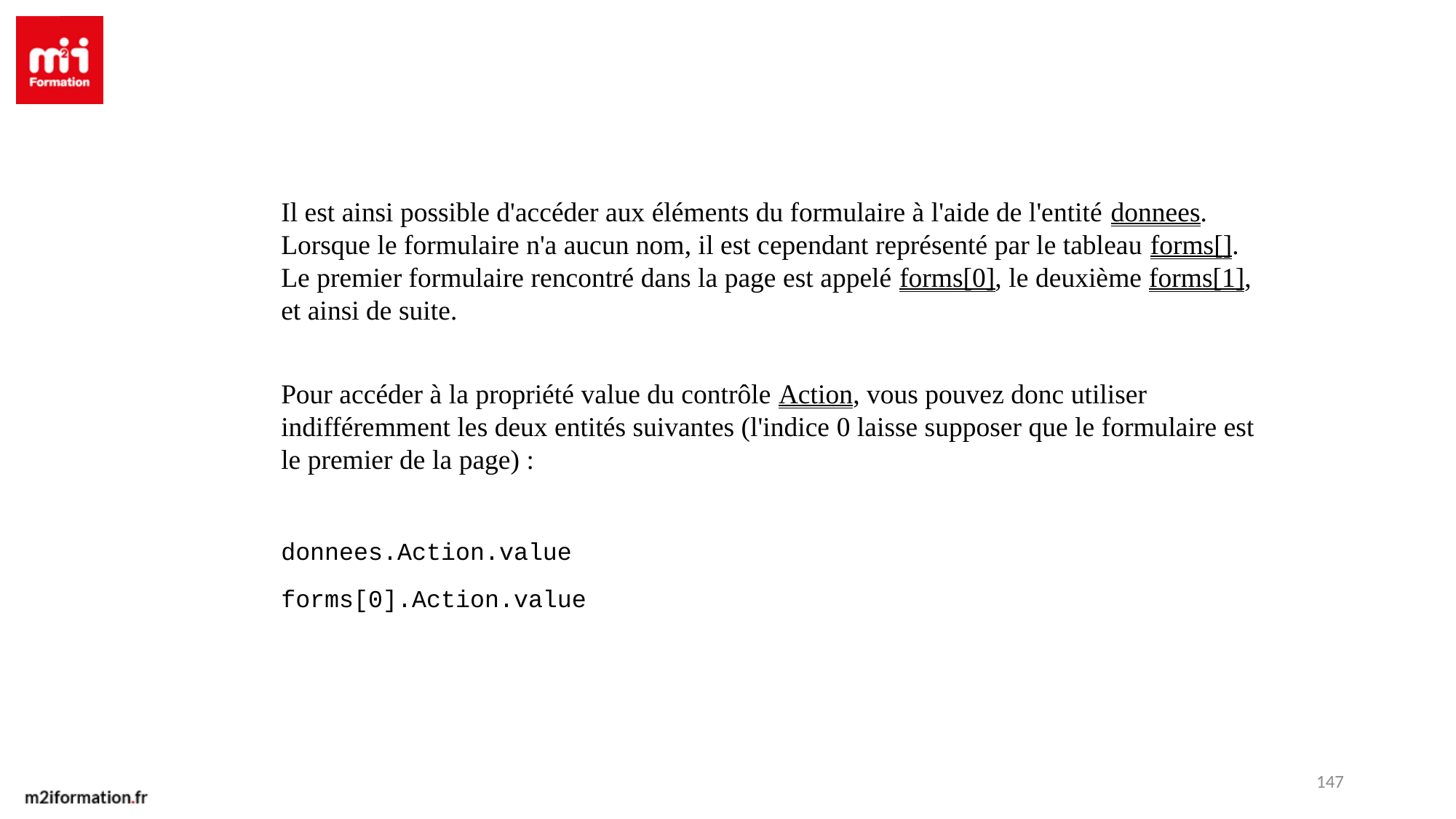

Il est ainsi possible d'accéder aux éléments du formulaire à l'aide de l'entité donnees. Lorsque le formulaire n'a aucun nom, il est cependant représenté par le tableau forms[]. Le premier formulaire rencontré dans la page est appelé forms[0], le deuxième forms[1], et ainsi de suite.

Pour accéder à la propriété value du contrôle Action, vous pouvez donc utiliser indifféremment les deux entités suivantes (l'indice 0 laisse supposer que le formulaire est le premier de la page) :

donnees.Action.value
forms[0].Action.value
147